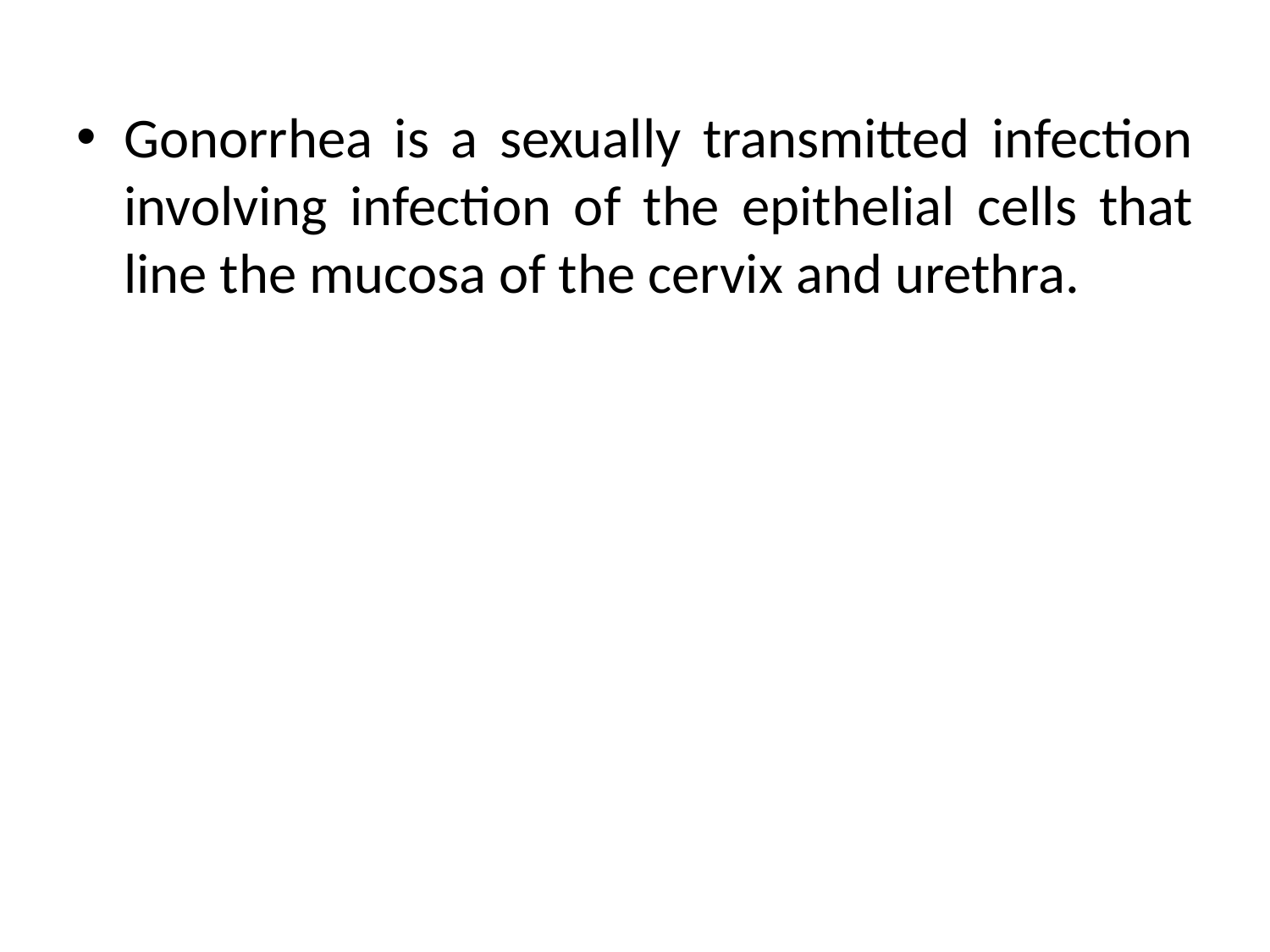

Gonorrhea is a sexually transmitted infection involving infection of the epithelial cells that line the mucosa of the cervix and urethra.